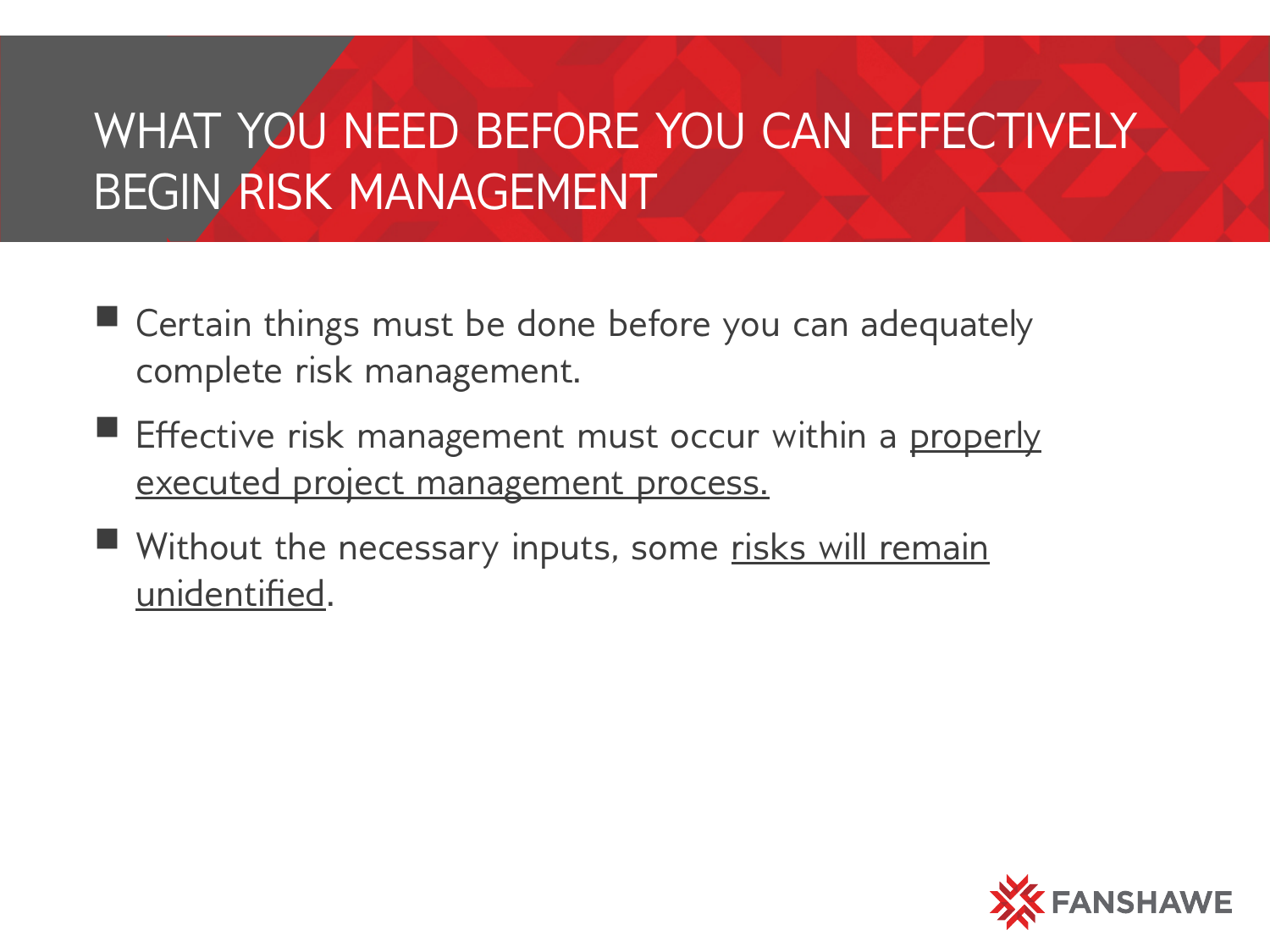

# What You Need Before You Can Effectively Begin Risk Management
Certain things must be done before you can adequately complete risk management.
Effective risk management must occur within a properly executed project management process.
Without the necessary inputs, some risks will remain unidentified.